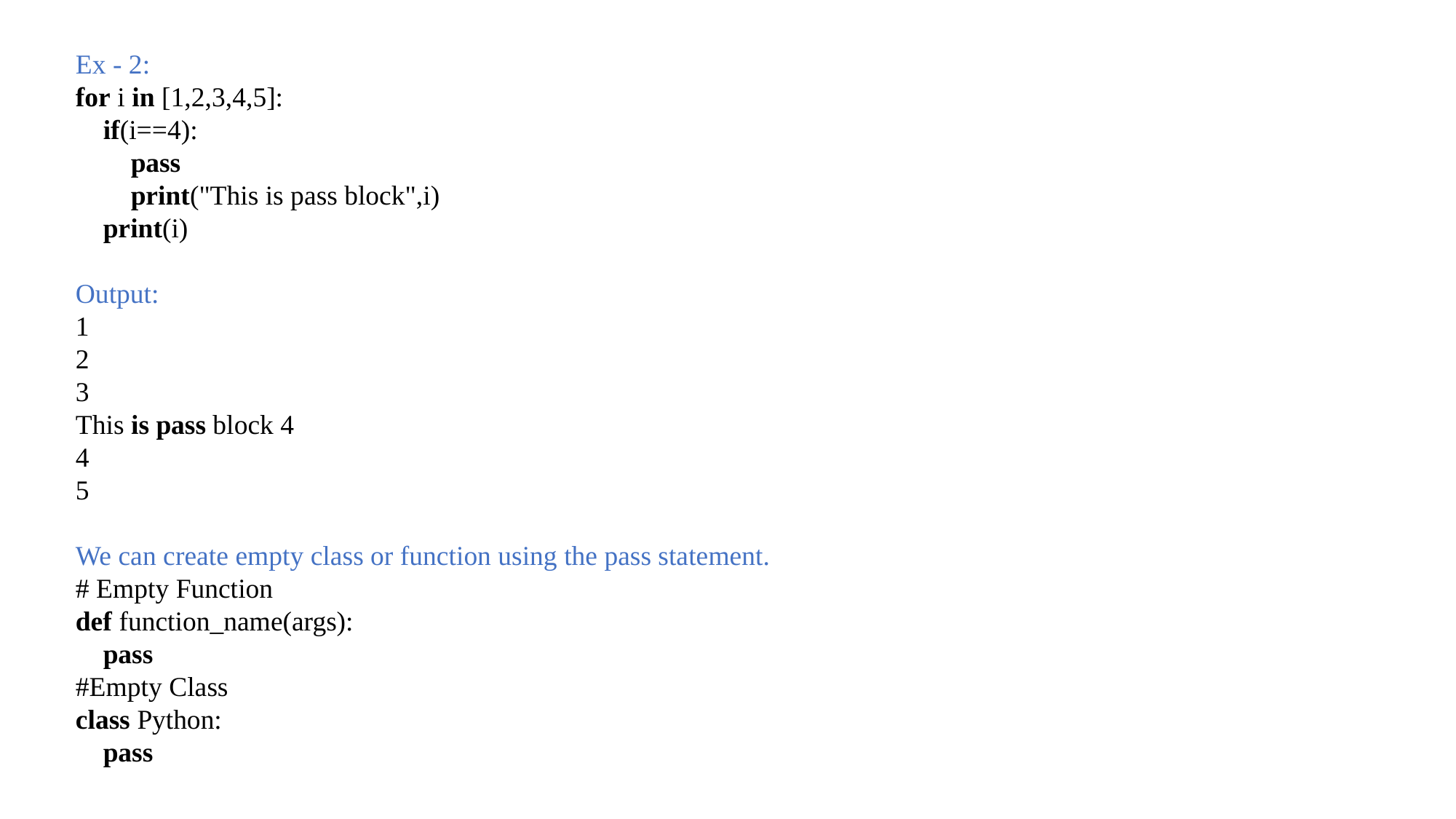

Ex - 2:
for i in [1,2,3,4,5]:
    if(i==4):
        pass
        print("This is pass block",i)
    print(i)

Output:
1
2
3
This is pass block 4
4
5

We can create empty class or function using the pass statement.
# Empty Function
def function_name(args):
    pass
#Empty Class
class Python:
    pass